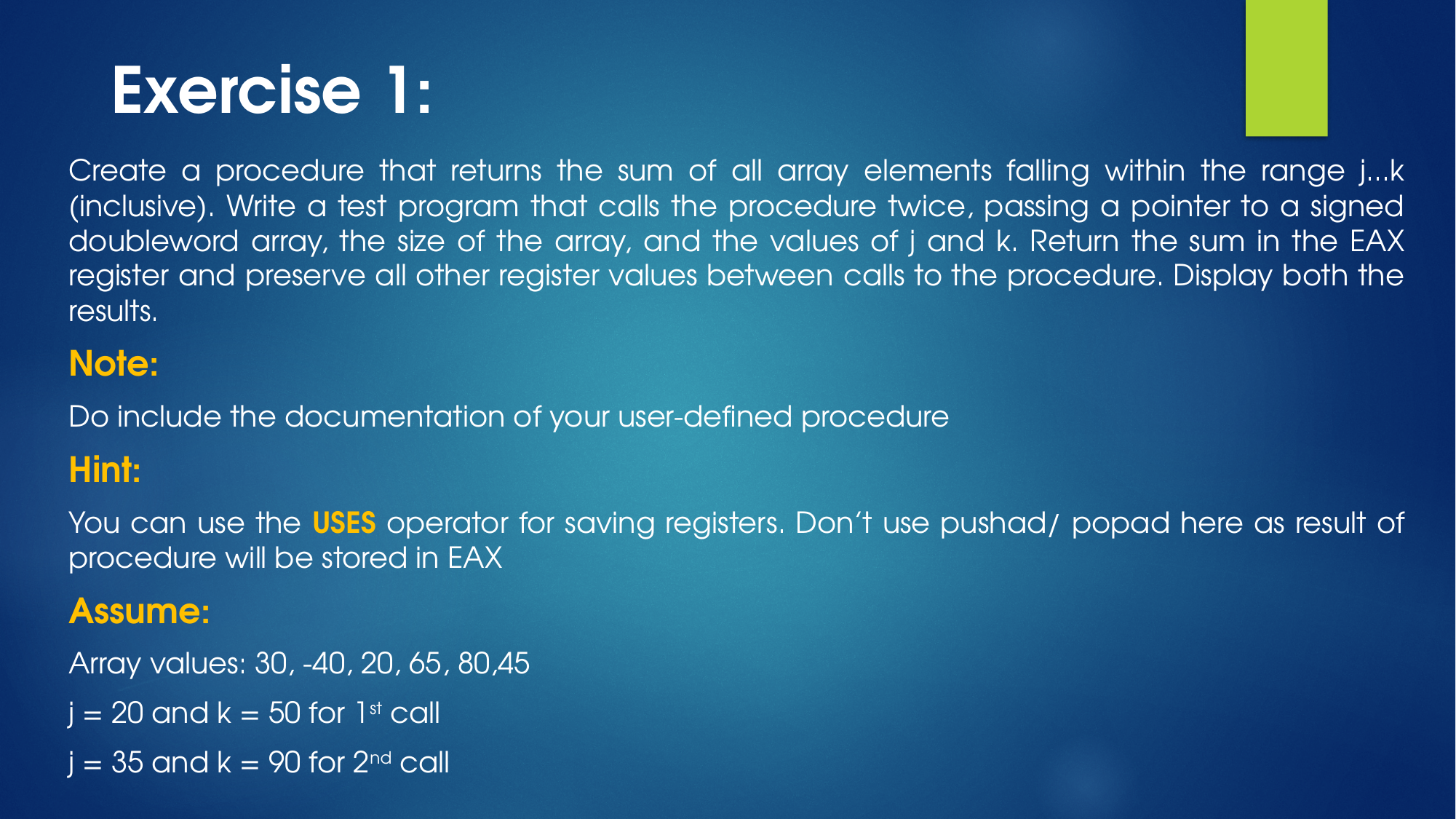

# Exercise 1:
Create a procedure that returns the sum of all array elements falling within the range j...k (inclusive). Write a test program that calls the procedure twice, passing a pointer to a signed doubleword array, the size of the array, and the values of j and k. Return the sum in the EAX register and preserve all other register values between calls to the procedure. Display both the results.
Note:
Do include the documentation of your user-defined procedure
Hint:
You can use the USES operator for saving registers. Don’t use pushad/ popad here as result of procedure will be stored in EAX
Assume:
Array values: 30, -40, 20, 65, 80,45
j = 20 and k = 50 for 1st call
j = 35 and k = 90 for 2nd call